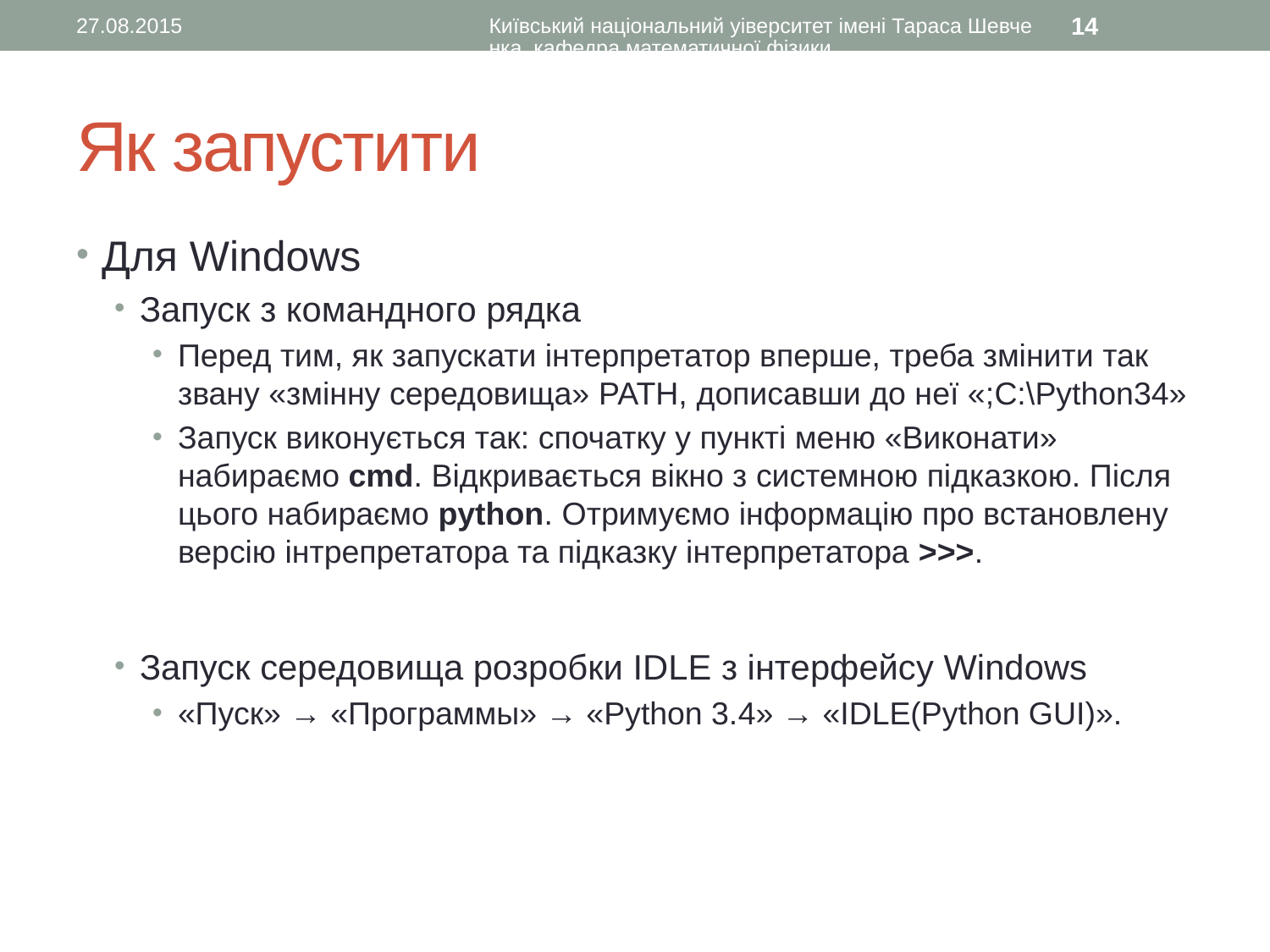

27.08.2015
Київський національний уіверситет імені Тараса Шевченка, кафедра математичної фізики
14
# Як запустити
Для Windows
Запуск з командного рядка
Перед тим, як запускати інтерпретатор вперше, треба змінити так звану «змінну середовища» PATH, дописавши до неї «;C:\Python34»
Запуск виконується так: спочатку у пункті меню «Виконати» набираємо cmd. Відкривається вікно з системною підказкою. Після цього набираємо python. Отримуємо інформацію про встановлену версію інтрепретатора та підказку інтерпретатора >>>.

Запуск середовища розробки IDLE з інтерфейсу Windows
«Пуск» → «Программы» → «Python 3.4» → «IDLE(Python GUI)».